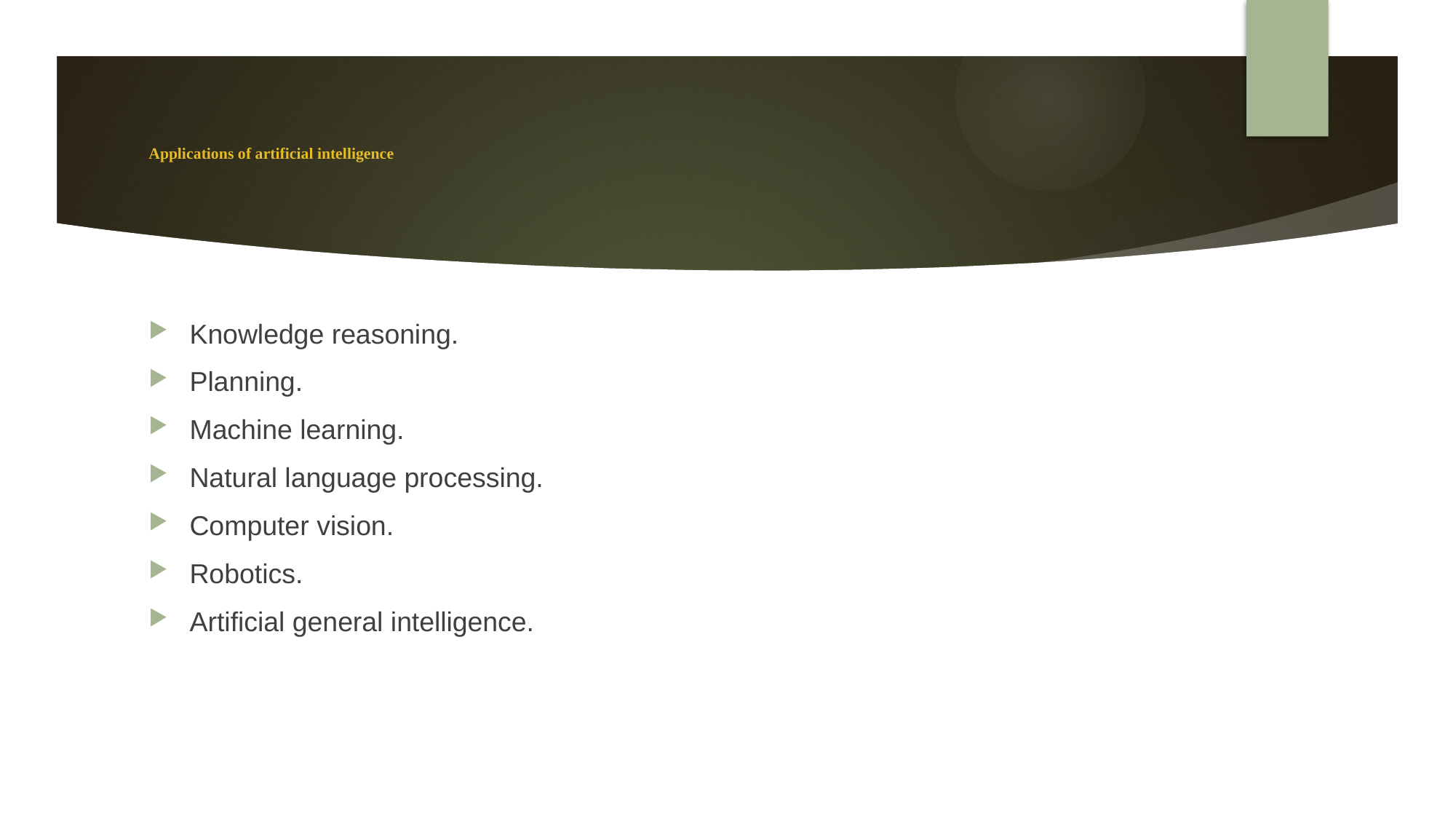

# Applications of artificial intelligence
Knowledge reasoning.
Planning.
Machine learning.
Natural language processing.
Computer vision.
Robotics.
Artificial general intelligence.